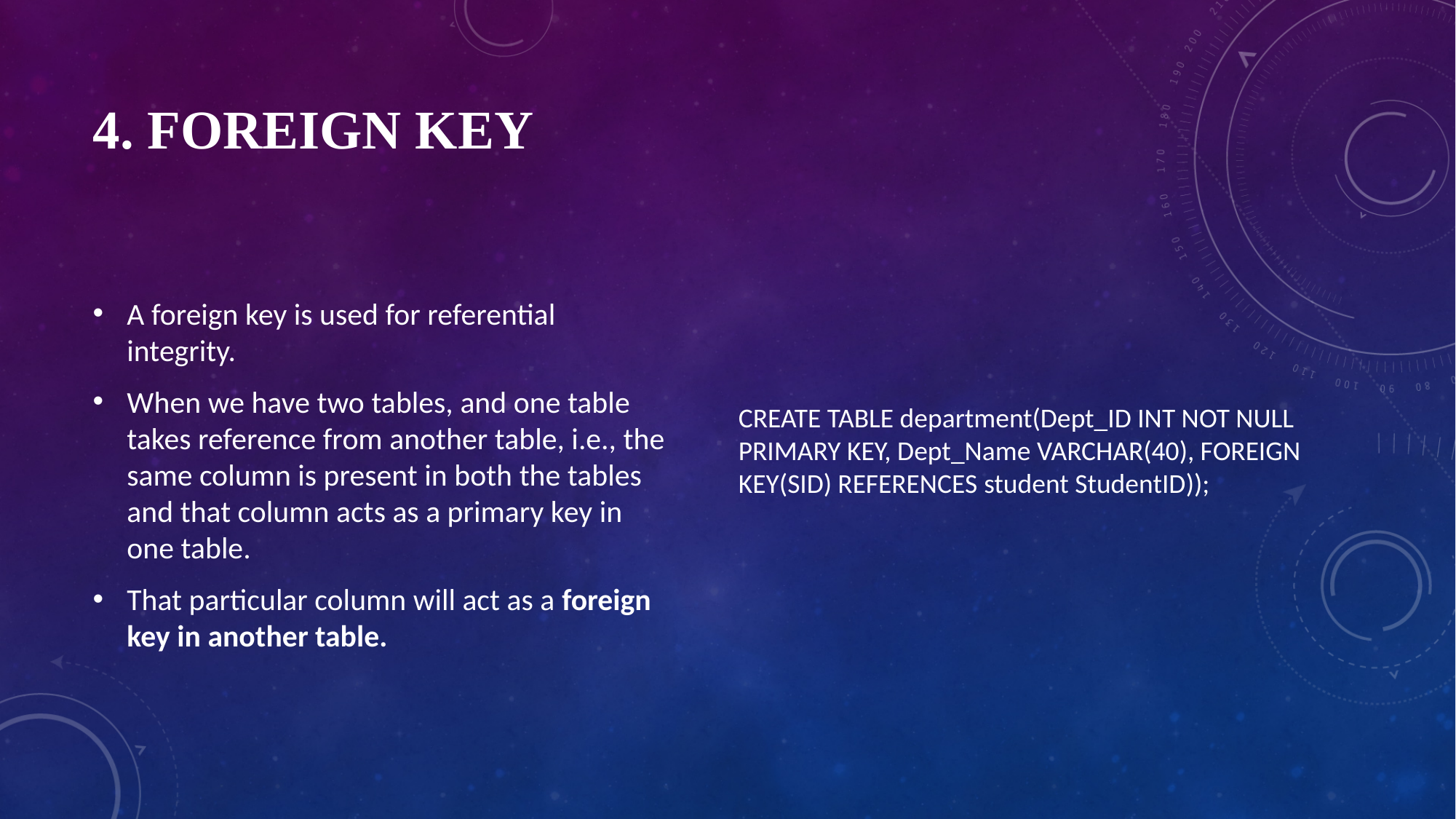

# 4. FOREIGN KEY
A foreign key is used for referential integrity.
When we have two tables, and one table takes reference from another table, i.e., the same column is present in both the tables and that column acts as a primary key in one table.
That particular column will act as a foreign key in another table.
CREATE TABLE department(Dept_ID INT NOT NULL PRIMARY KEY, Dept_Name VARCHAR(40), FOREIGN KEY(SID) REFERENCES student StudentID));